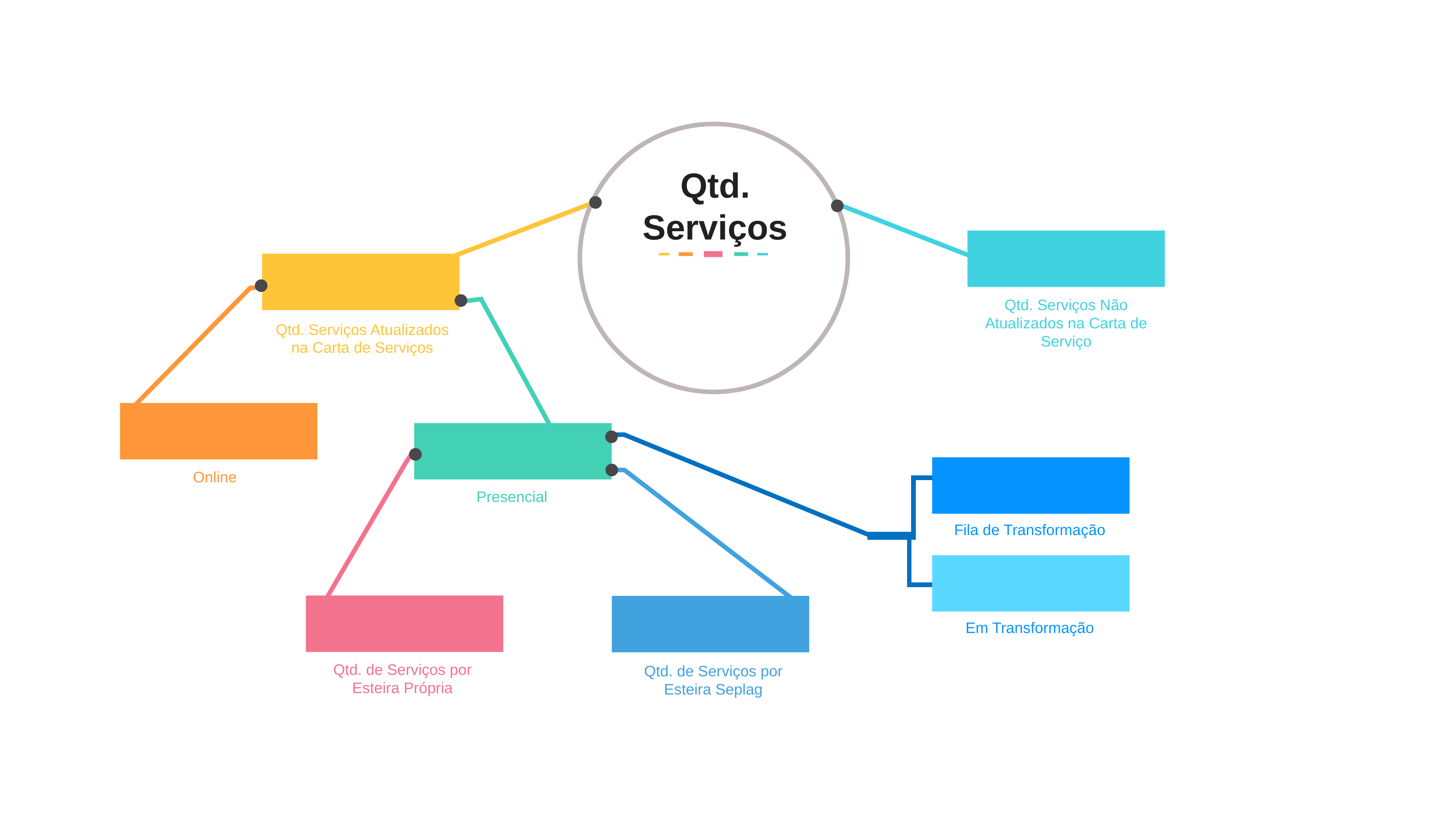

Qtd. Serviços

Qtd. Serviços Não Atualizados na Carta de Serviço

Qtd. Serviços Atualizados na Carta de Serviços

Online

Presencial
Fila de Transformação

Em Transformação
Qtd. de Serviços por Esteira Própria
Qtd. de Serviços por Esteira Seplag